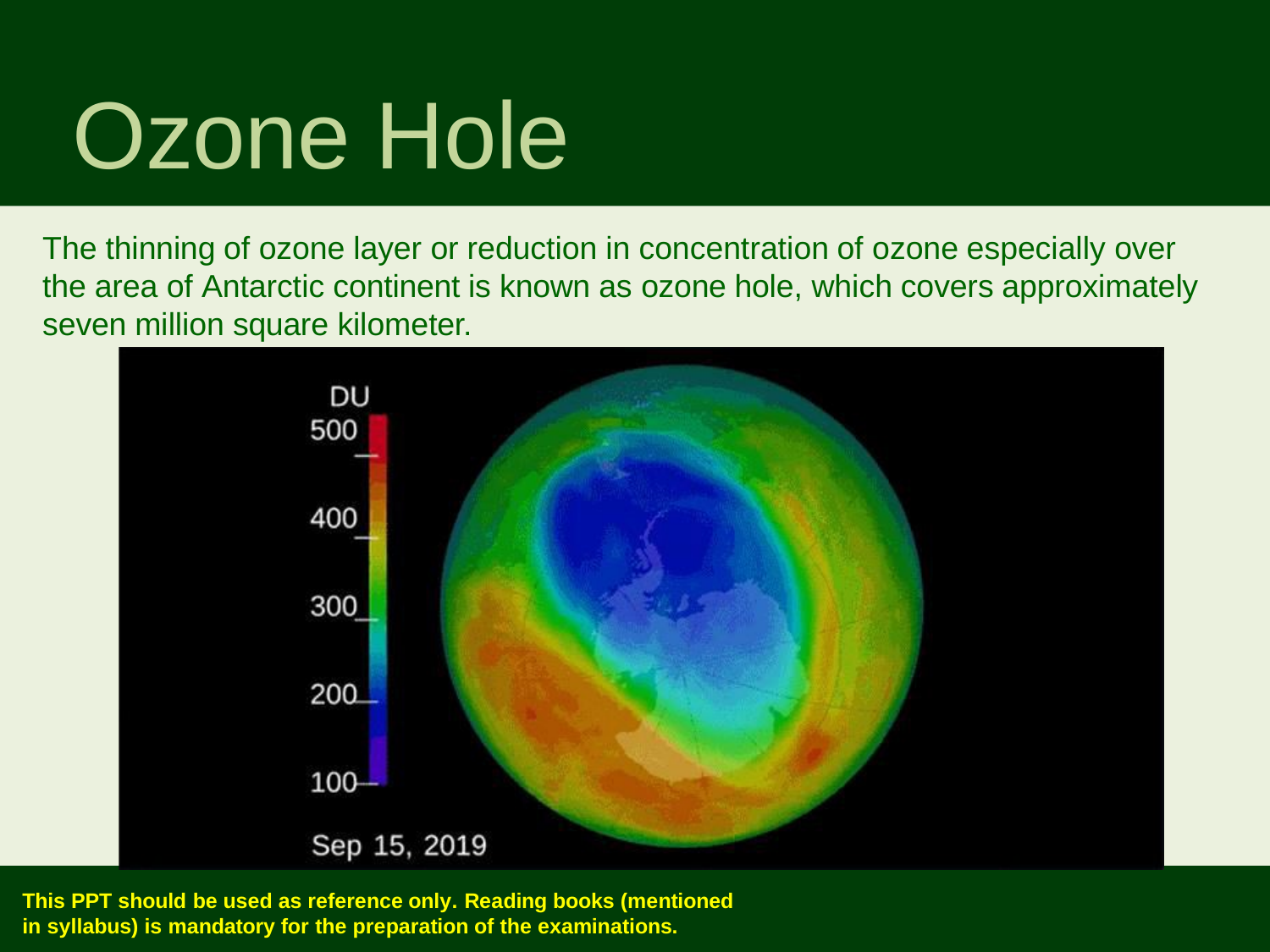

# Ozone Hole
The thinning of ozone layer or reduction in concentration of ozone especially over the area of Antarctic continent is known as ozone hole, which covers approximately seven million square kilometer.

This PPT should be used as reference only. Reading books (mentioned in syllabus) is mandatory for the preparation of the examinations.